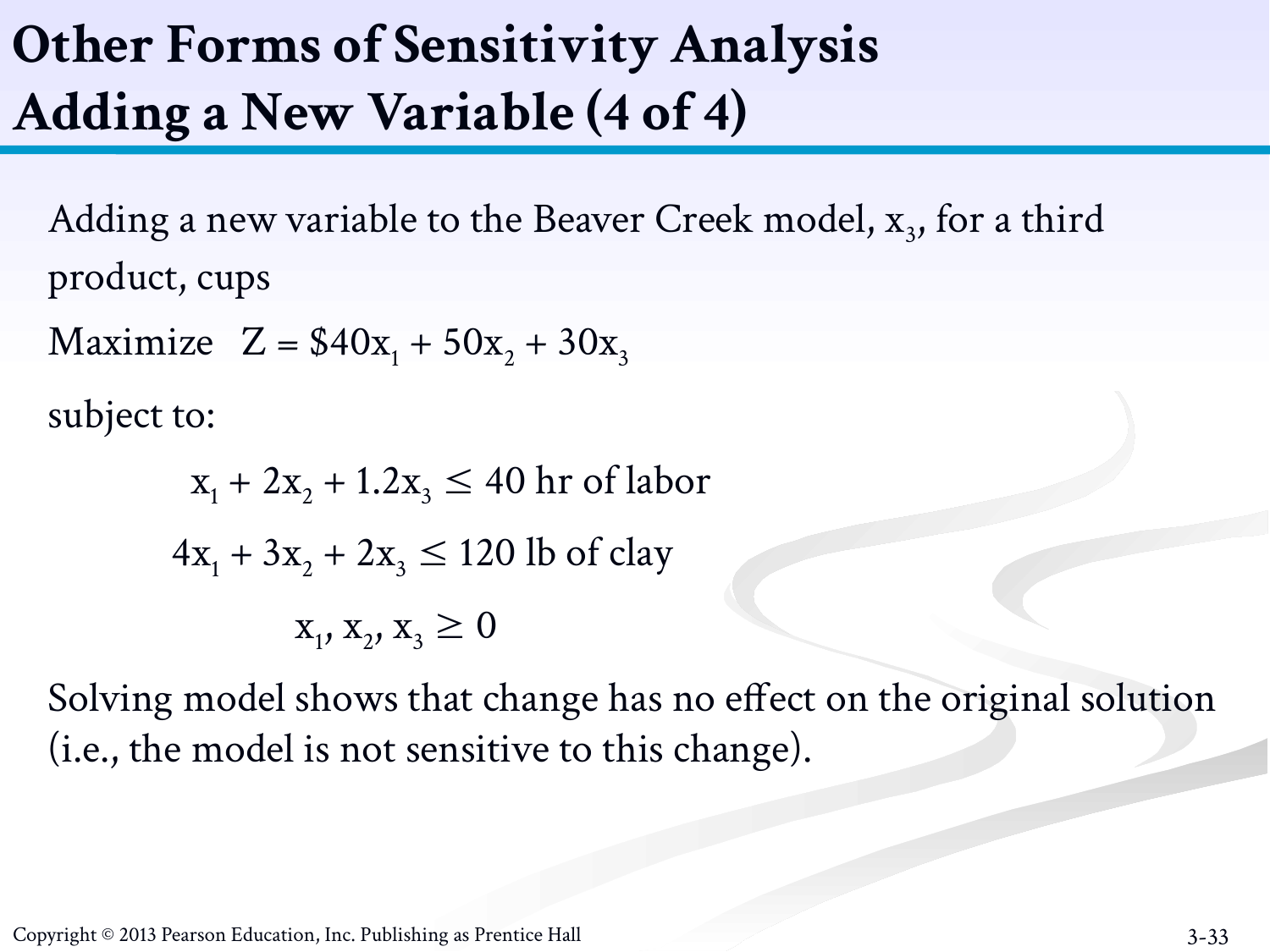

Other Forms of Sensitivity Analysis
Adding a New Variable (4 of 4)

Adding a new variable to the Beaver Creek model, x3, for a third product, cups
Maximize   Z = $40x1 + 50x2 + 30x3
subject to:
               x1 + 2x2 + 1.2x3 ≤ 40 hr of labor
             4x1 + 3x2 + 2x3 ≤ 120 lb of clay
                          x1, x2, x3 ≥ 0
Solving model shows that change has no effect on the original solution (i.e., the model is not sensitive to this change).

Copyright © 2013 Pearson Education, Inc. Publishing as Prentice Hall